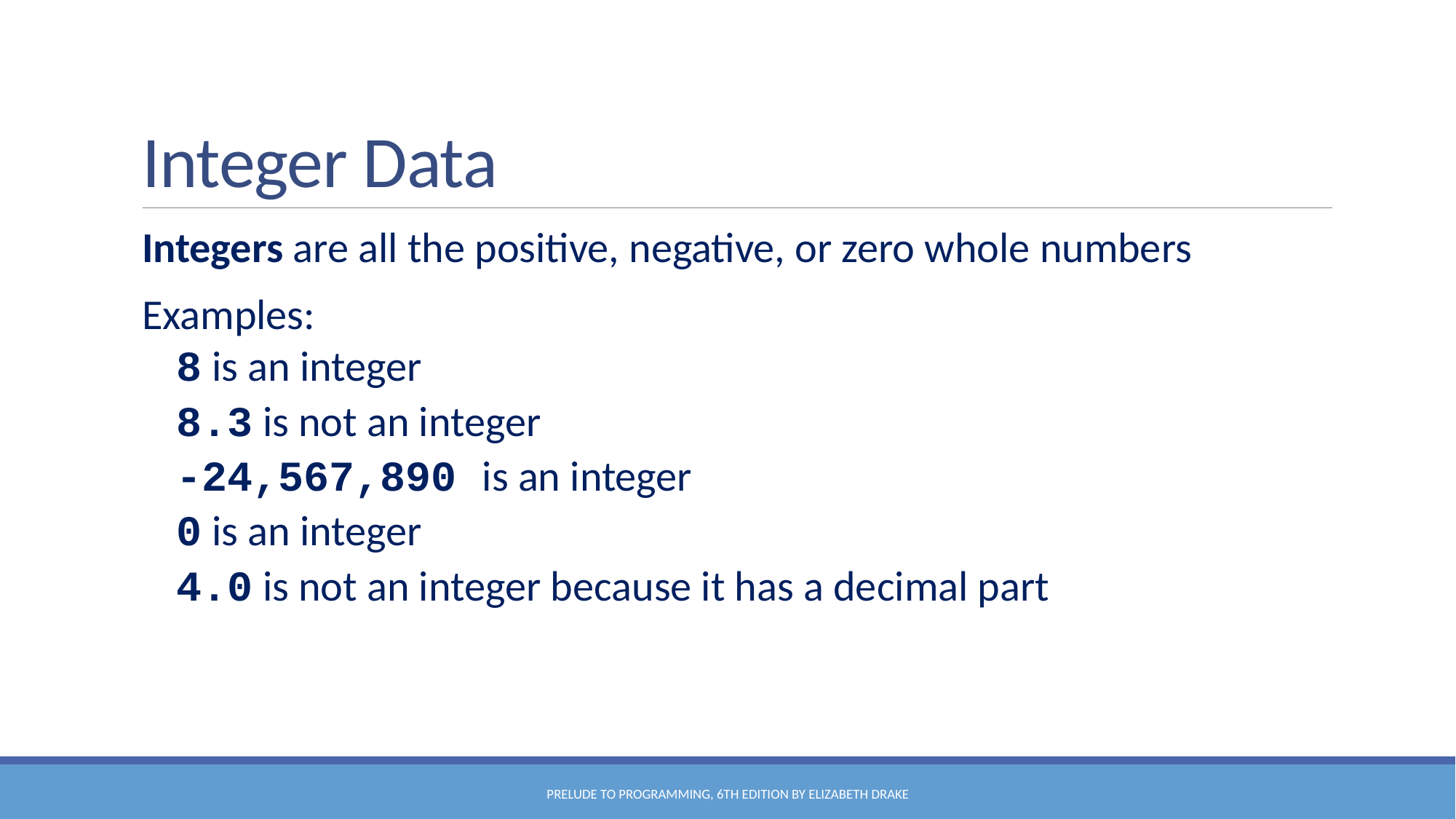

# Integer Data
Integers are all the positive, negative, or zero whole numbers
Examples:
8 is an integer
8.3 is not an integer
-24,567,890 is an integer
0 is an integer
4.0 is not an integer because it has a decimal part
Prelude to Programming, 6th edition by Elizabeth Drake